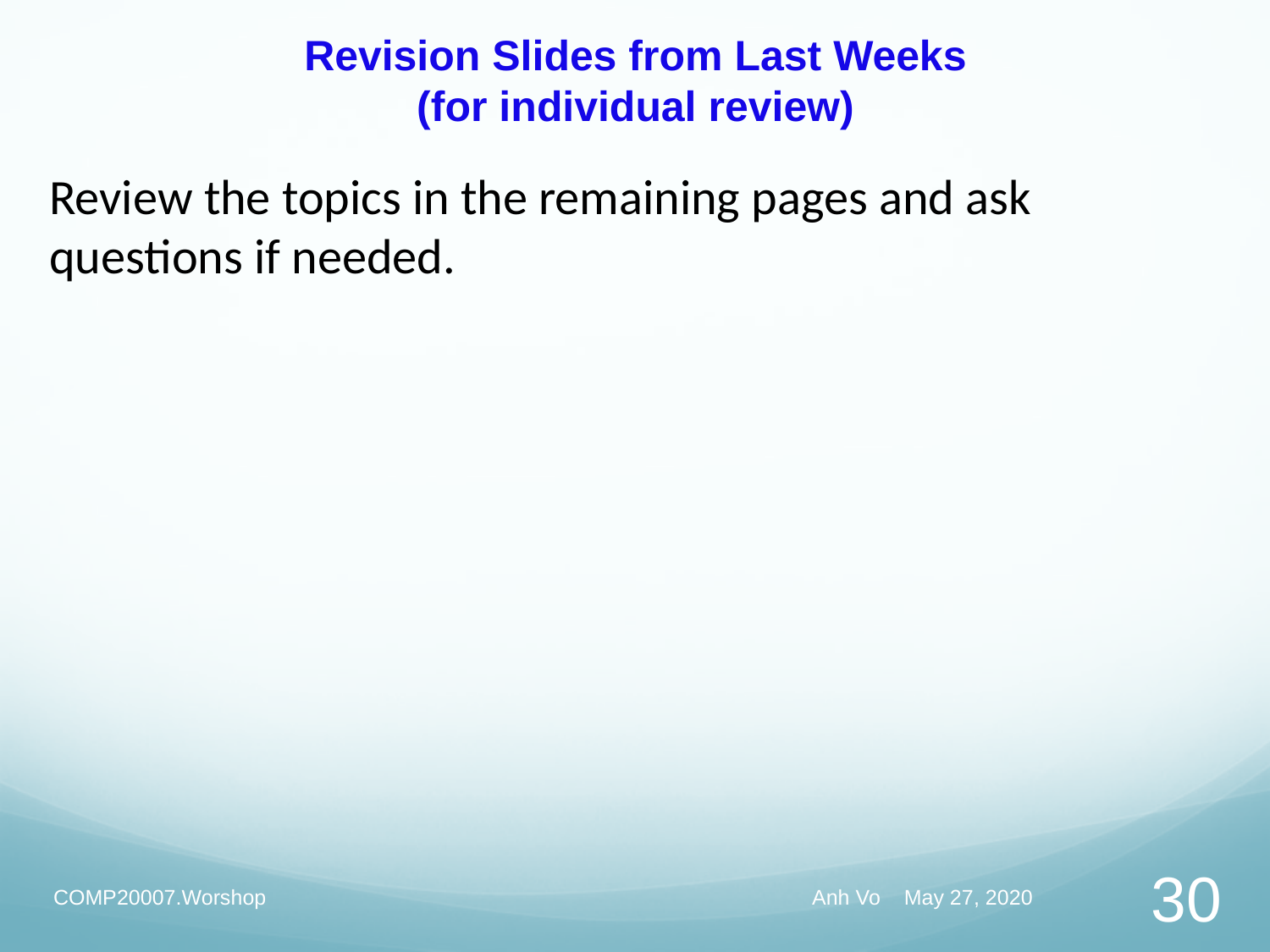

# Revision Slides from Last Weeks (for individual review)
Review the topics in the remaining pages and ask questions if needed.
COMP20007.Worshop
Anh Vo    May 27, 2020
30